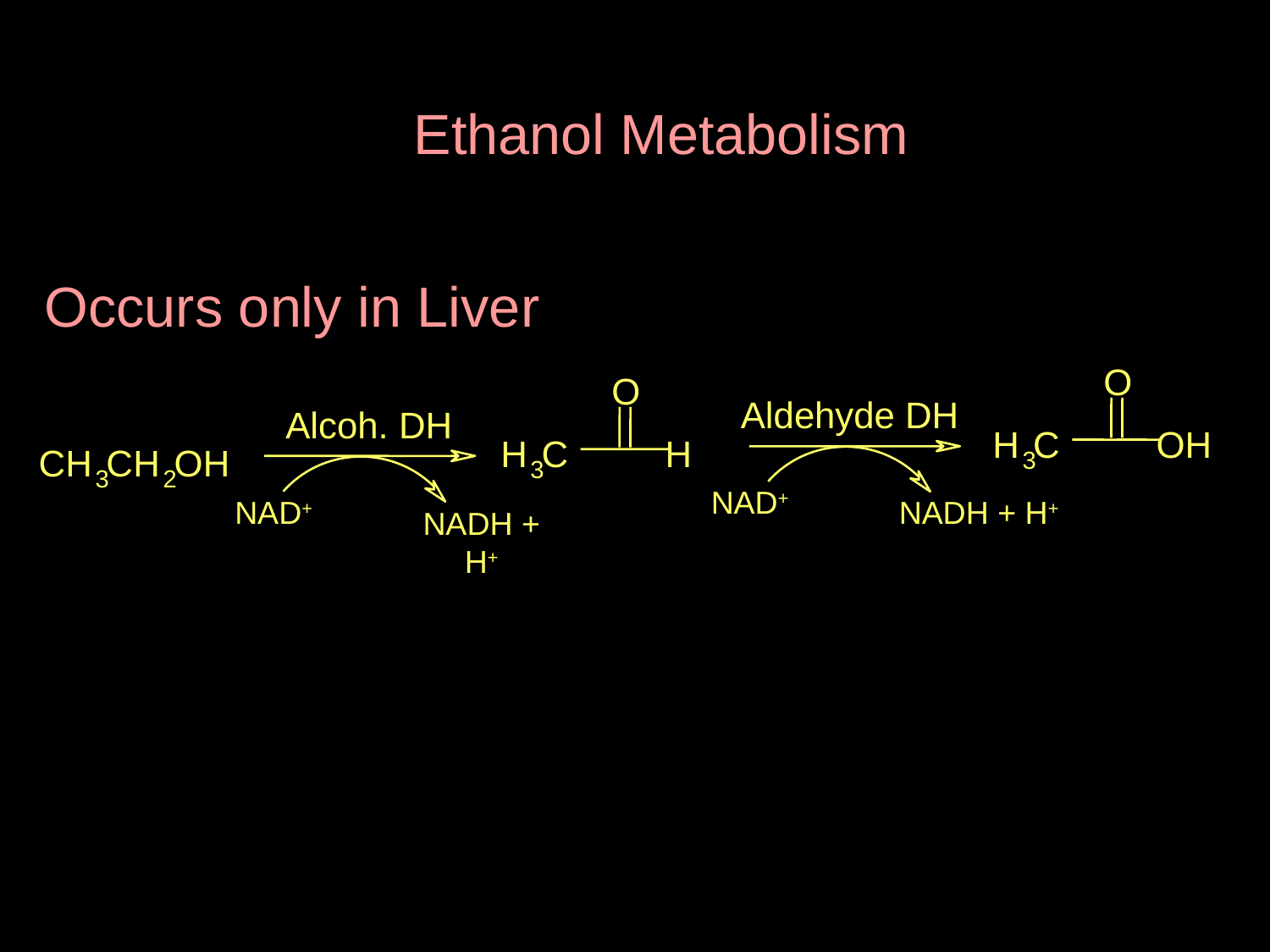

# Ethanol Metabolism
Occurs only in Liver
O

O
Aldehyde DH

Alcoh. DH

H
C
O
H
H
C
H

C
H
C
H
O
H

3

3

3
2

NAD+

NAD+
NADH + H+
NADH + H+